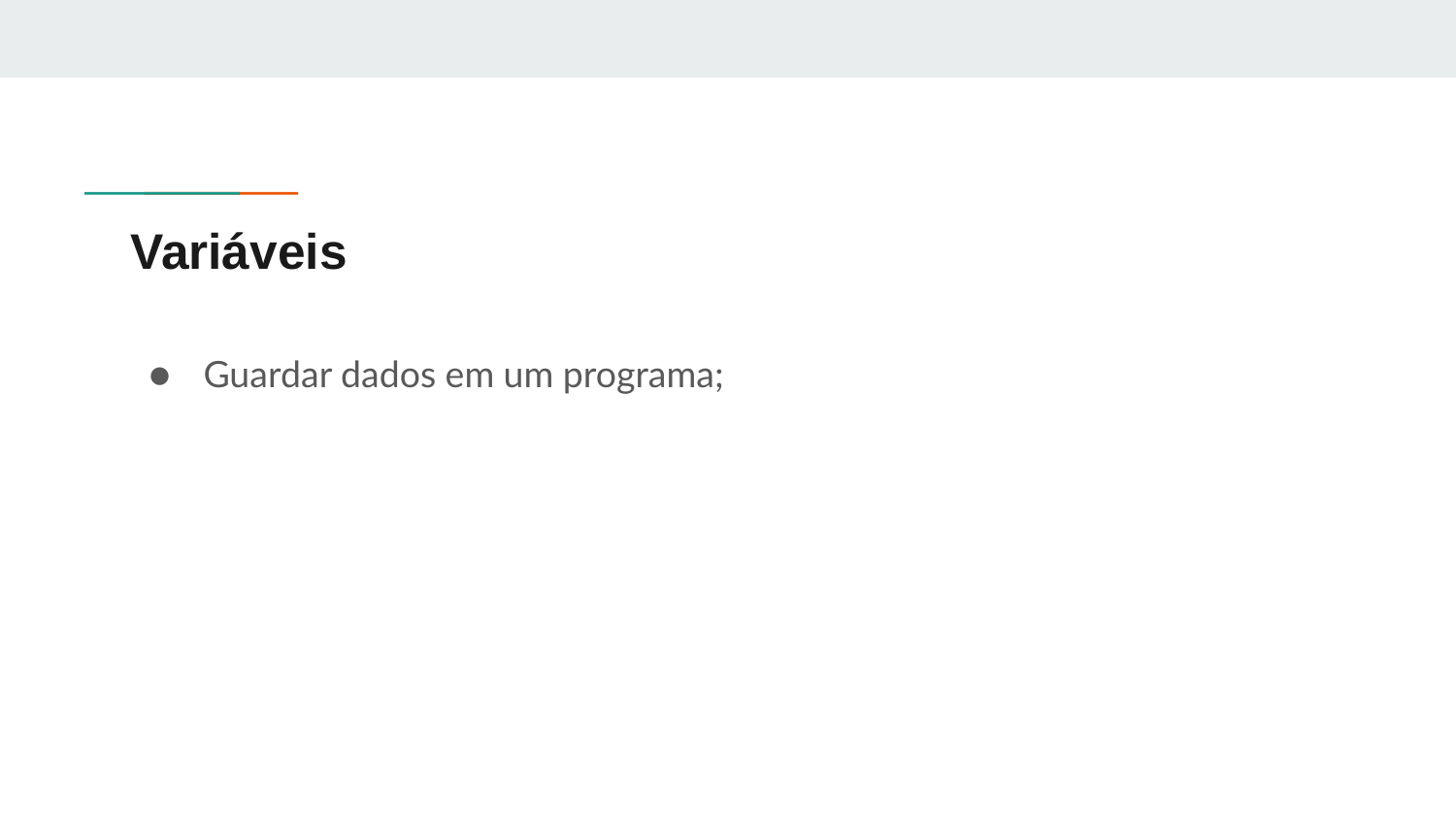

# Variáveis
Guardar dados em um programa;